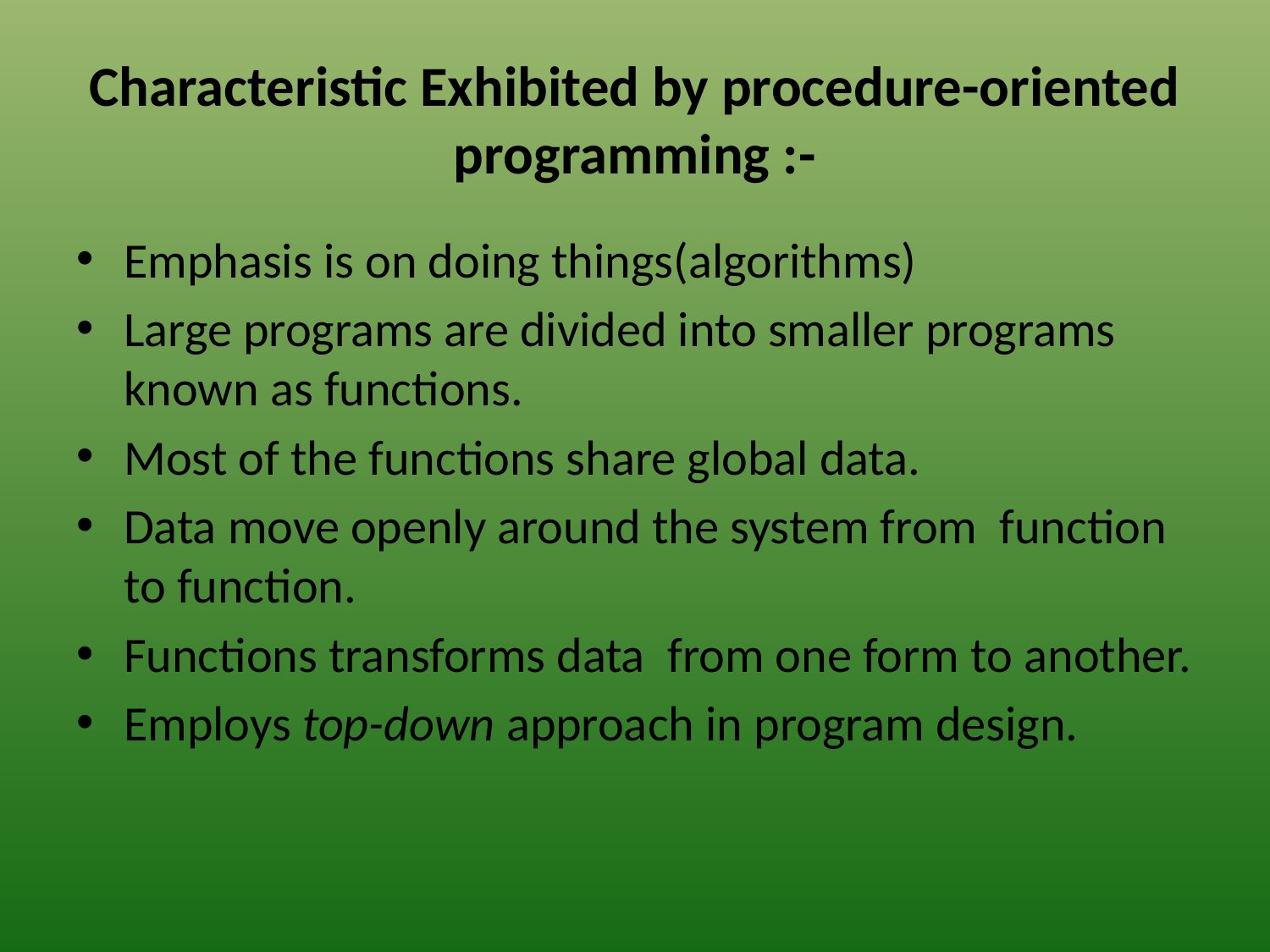

# Characteristic Exhibited by procedure-oriented programming :-
Emphasis is on doing things(algorithms)
Large programs are divided into smaller programs known as functions.
Most of the functions share global data.
Data move openly around the system from  function to function.
Functions transforms data  from one form to another.
Employs top-down approach in program design.